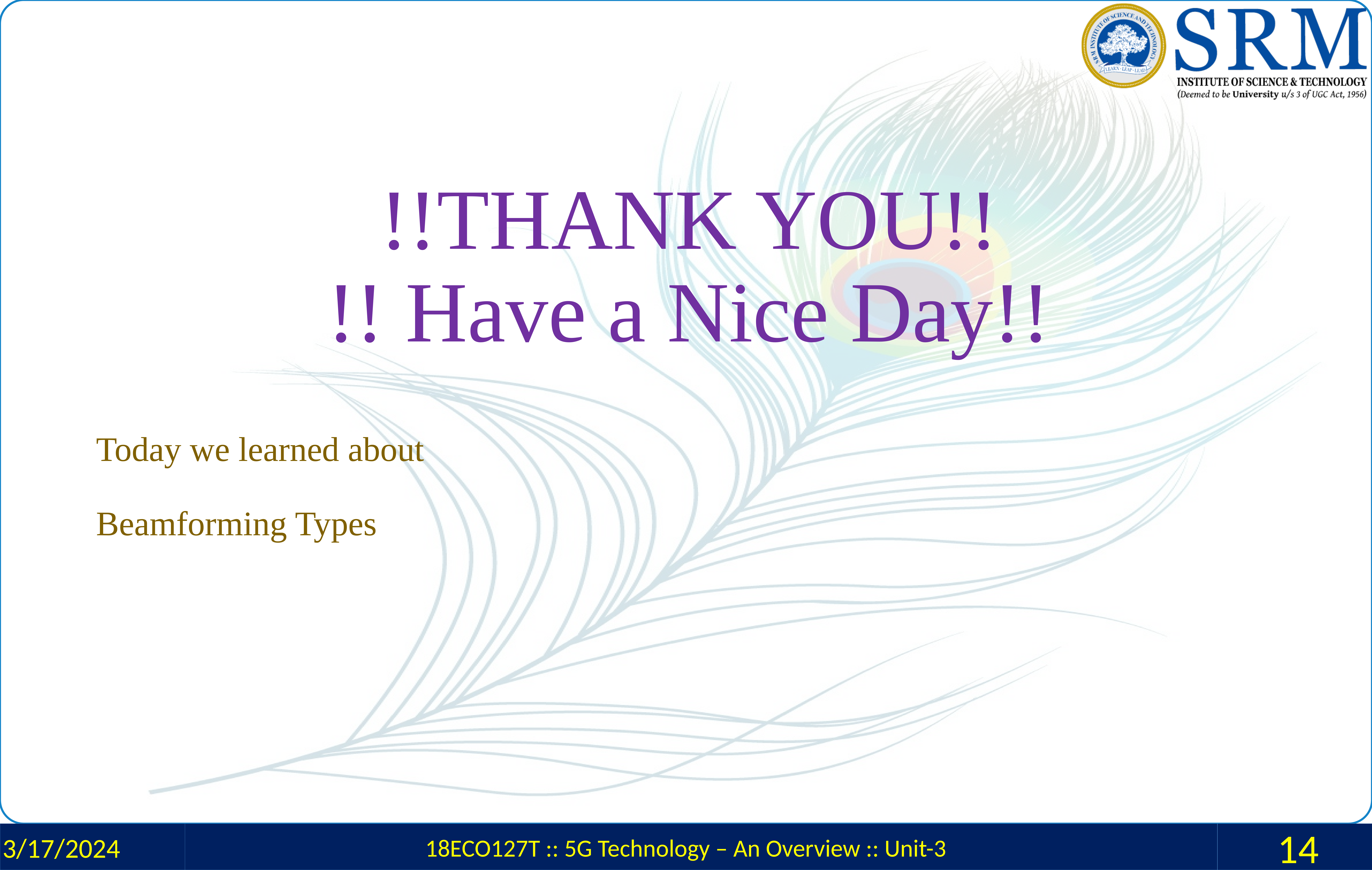

# !!THANK YOU!! !! Have a Nice Day!!
Today we learned about
Beamforming Types
3/17/2024
18ECO127T :: 5G Technology – An Overview :: Unit-3
14